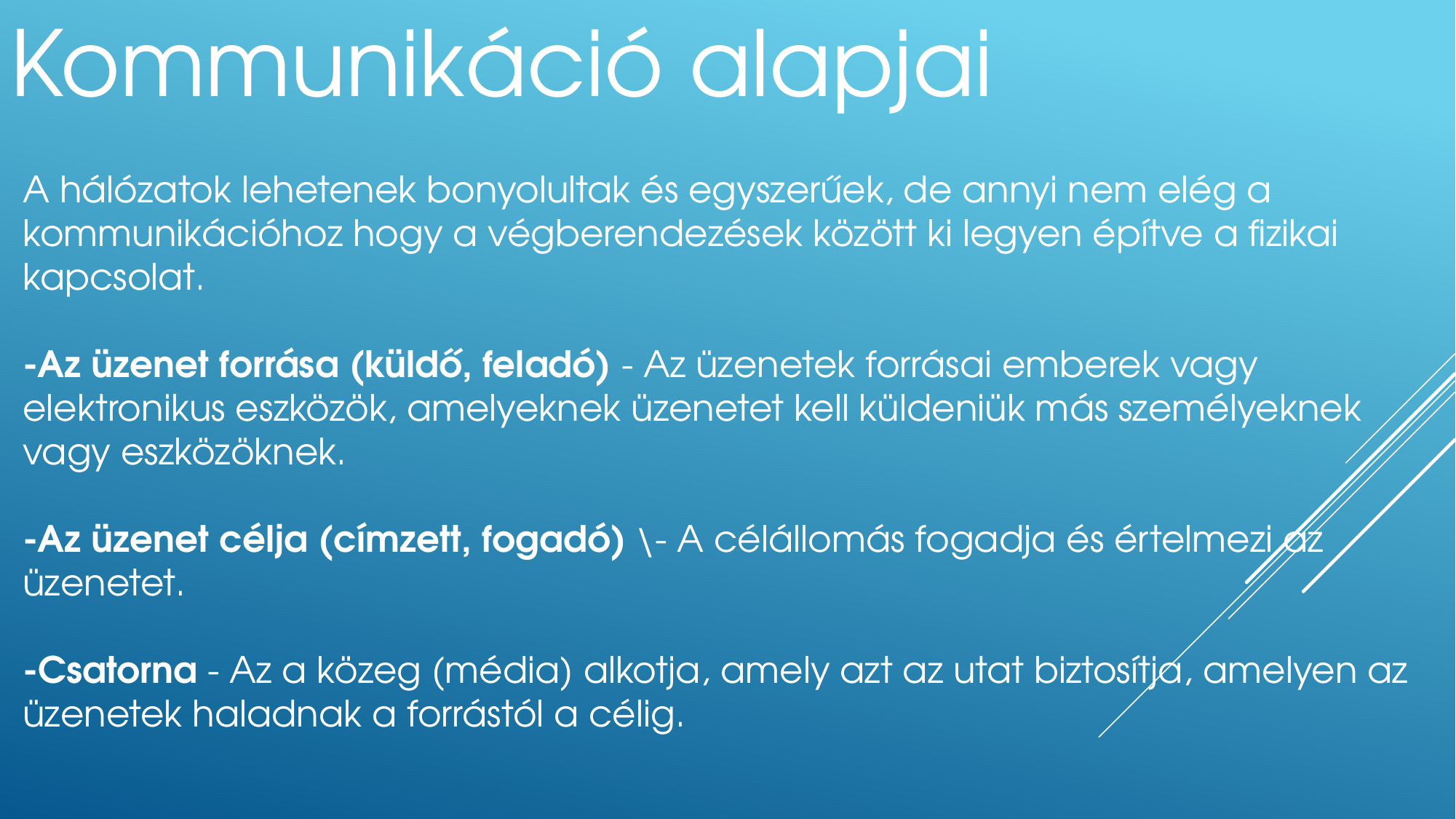

Kommunikáció alapjai
A hálózatok lehetenek bonyolultak és egyszerűek, de annyi nem elég a kommunikációhoz hogy a végberendezések között ki legyen építve a fizikai kapcsolat.

-Az üzenet forrása (küldő, feladó) - Az üzenetek forrásai emberek vagy elektronikus eszközök, amelyeknek üzenetet kell küldeniük más személyeknek vagy eszközöknek.

﻿-Az üzenet célja (címzett, fogadó) \- A célállomás fogadja és értelmezi az üzenetet.

-Csatorna - Az a közeg (média) alkotja, amely azt az utat biztosítja, amelyen az üzenetek haladnak a forrástól a célig.